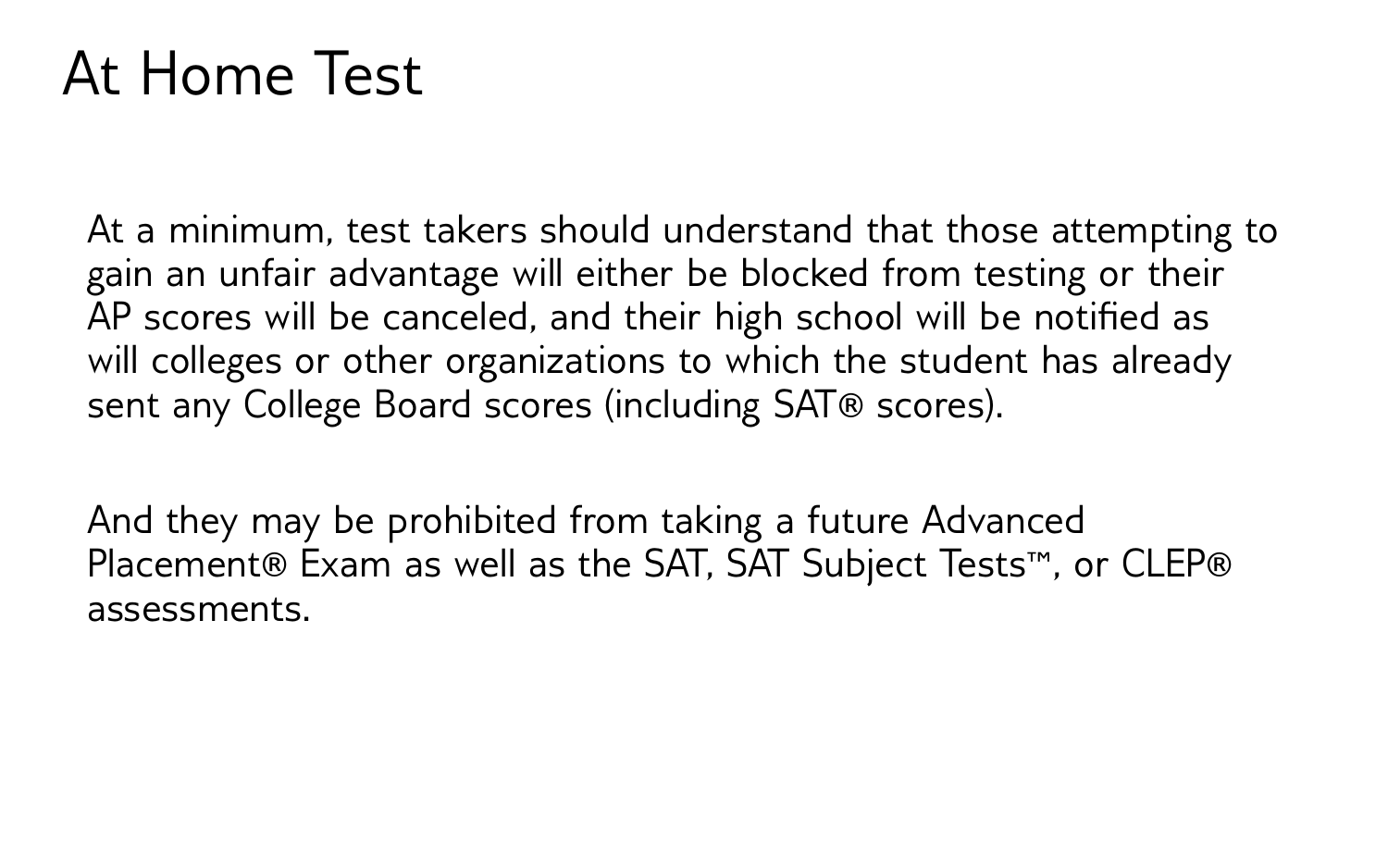

# At Home Test

At a minimum, test takers should understand that those attempting to gain an unfair advantage will either be blocked from testing or their AP scores will be canceled, and their high school will be notified as will colleges or other organizations to which the student has already sent any College Board scores (including SAT® scores).

And they may be prohibited from taking a future Advanced Placement® Exam as well as the SAT, SAT Subject Tests™, or CLEP® assessments.